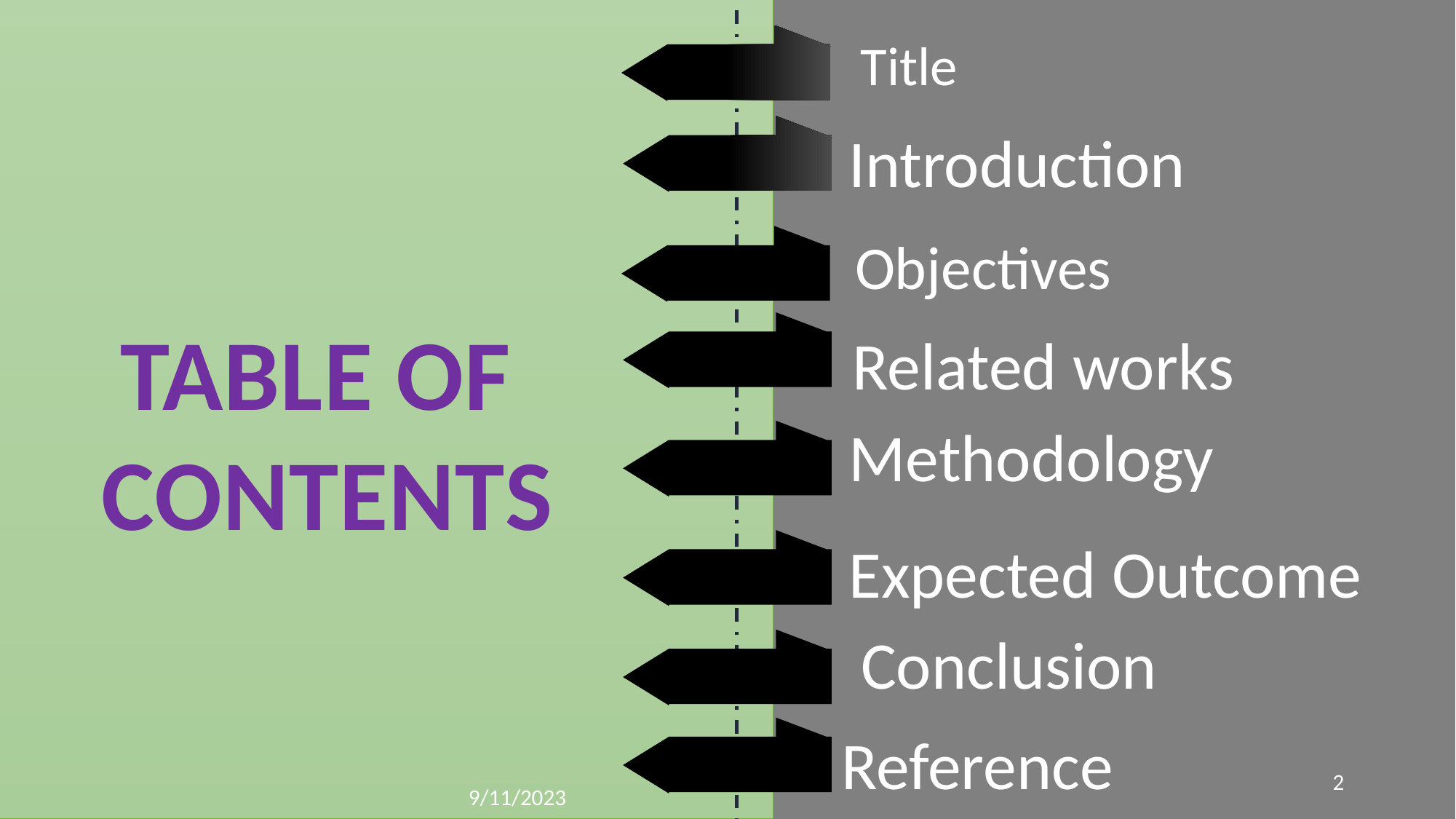

Title

Introduction

Objectives

TABLE OF
CONTENTS
Related works

Methodology

Expected Outcome

Conclusion

Reference

2
9/11/2023